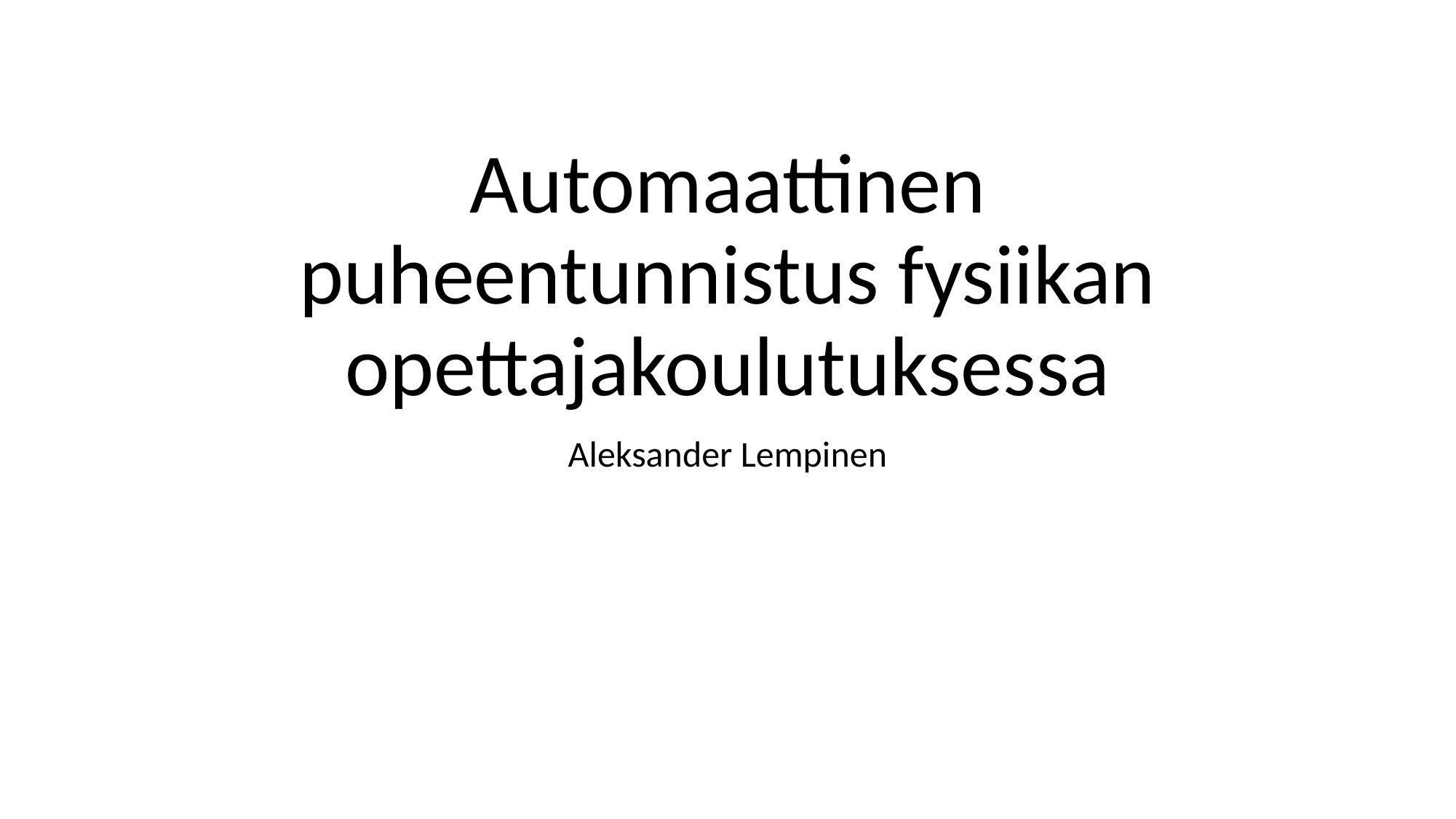

# Automaattinen puheentunnistus fysiikan opettajakoulutuksessa
Aleksander Lempinen